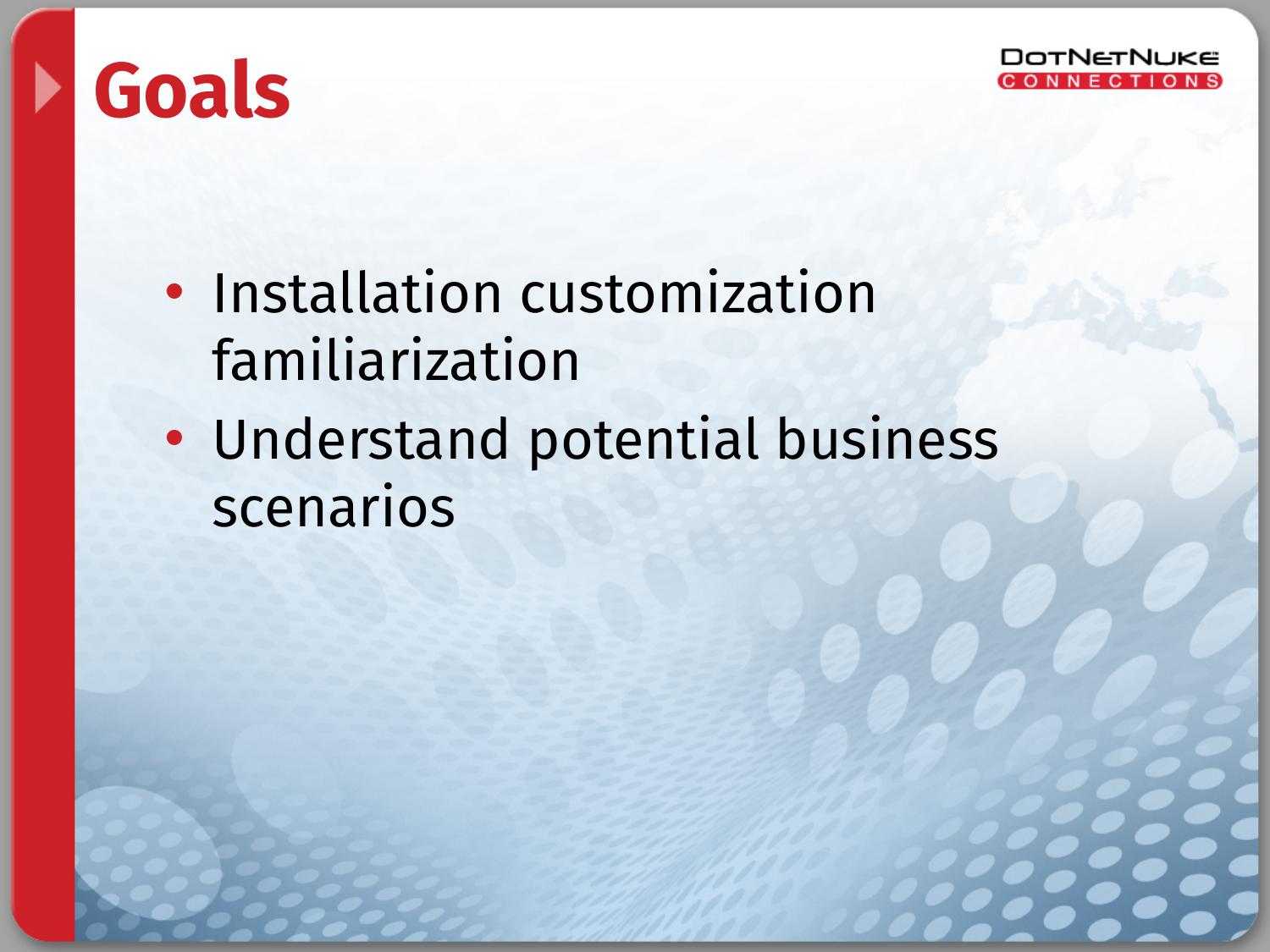

# Goals
Installation customization familiarization
Understand potential business scenarios